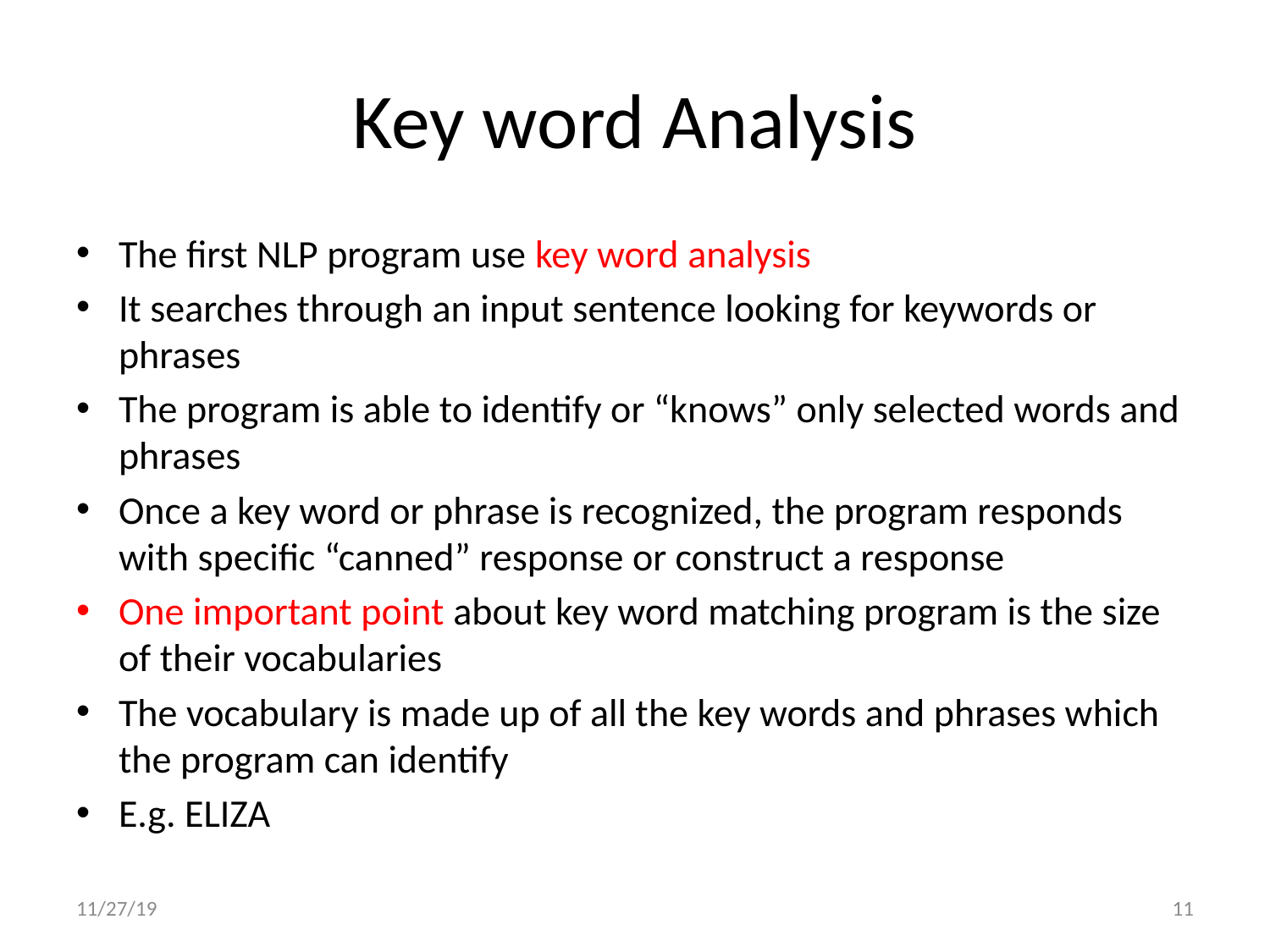

# Key word Analysis
The first NLP program use key word analysis
It searches through an input sentence looking for keywords or phrases
The program is able to identify or “knows” only selected words and phrases
Once a key word or phrase is recognized, the program responds with specific “canned” response or construct a response
One important point about key word matching program is the size of their vocabularies
The vocabulary is made up of all the key words and phrases which the program can identify
E.g. ELIZA
11/27/19
11